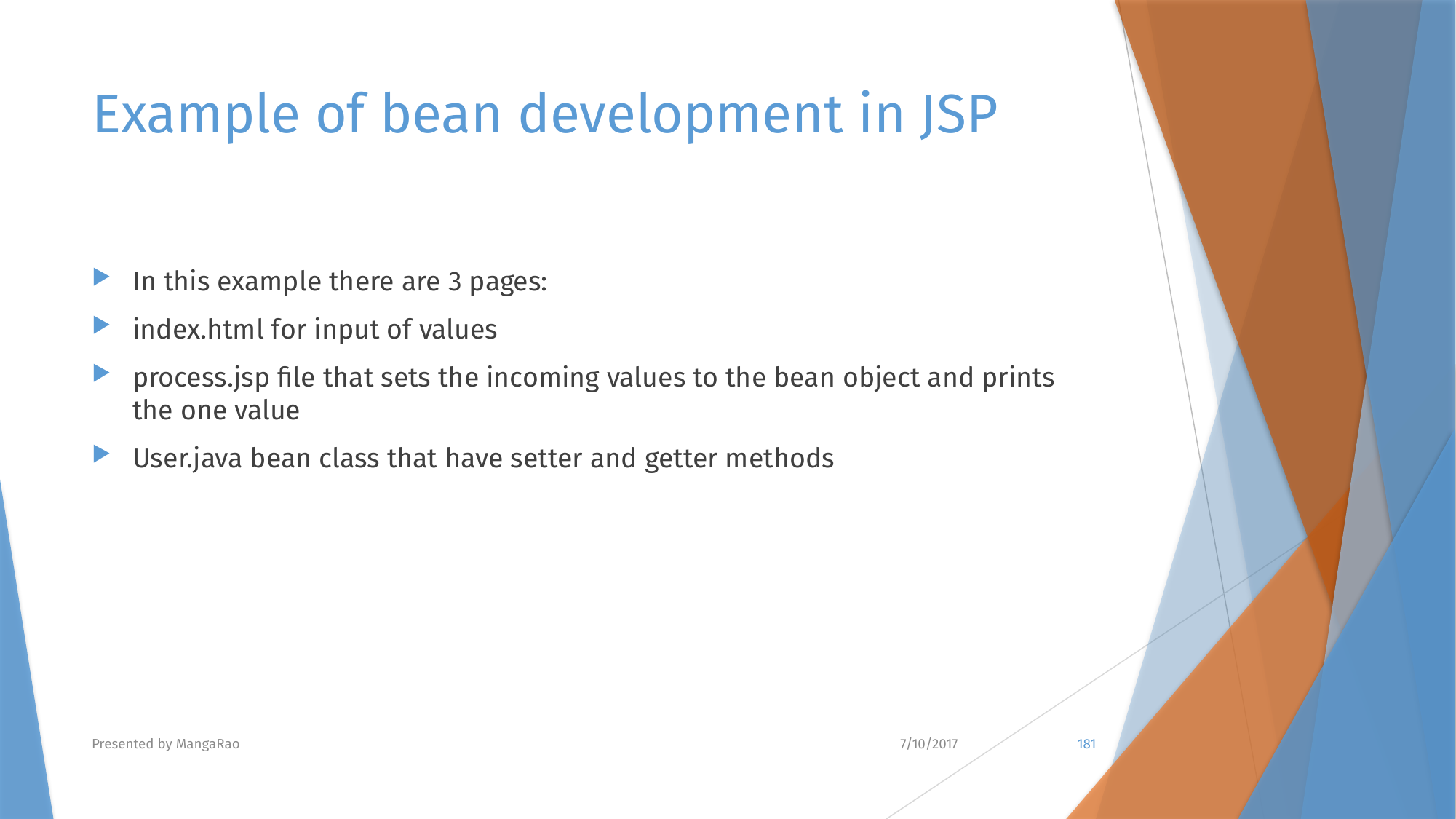

# Example of bean development in JSP
In this example there are 3 pages:
index.html for input of values
process.jsp file that sets the incoming values to the bean object and prints the one value
User.java bean class that have setter and getter methods

Presented by MangaRao
7/10/2017
181